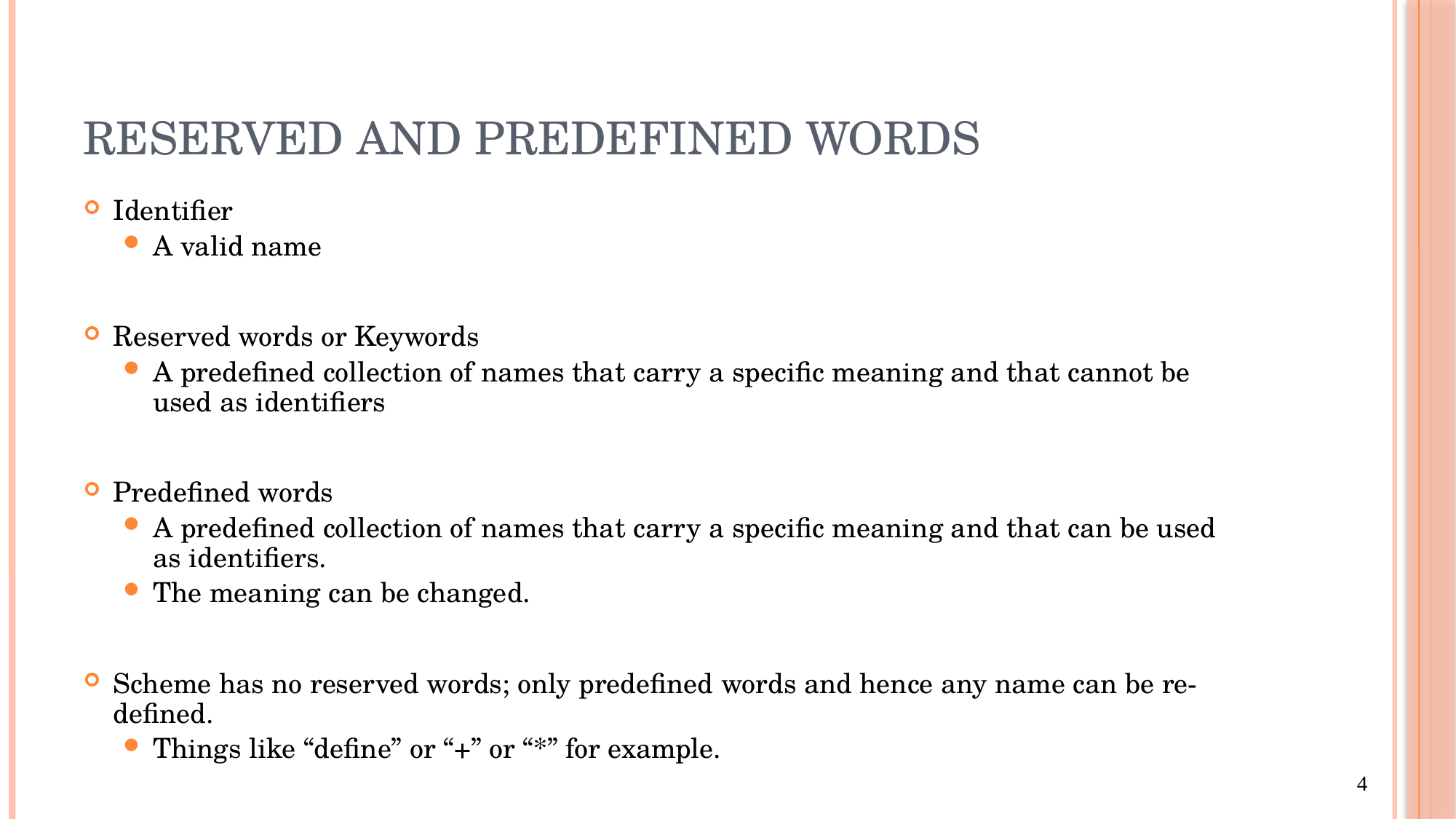

# Reserved and Predefined words
Identifier
A valid name

Reserved words or Keywords
A predefined collection of names that carry a specific meaning and that cannot be used as identifiers

Predefined words
A predefined collection of names that carry a specific meaning and that can be used as identifiers.
The meaning can be changed.

Scheme has no reserved words; only predefined words and hence any name can be re-defined.
Things like “define” or “+” or “*” for example.